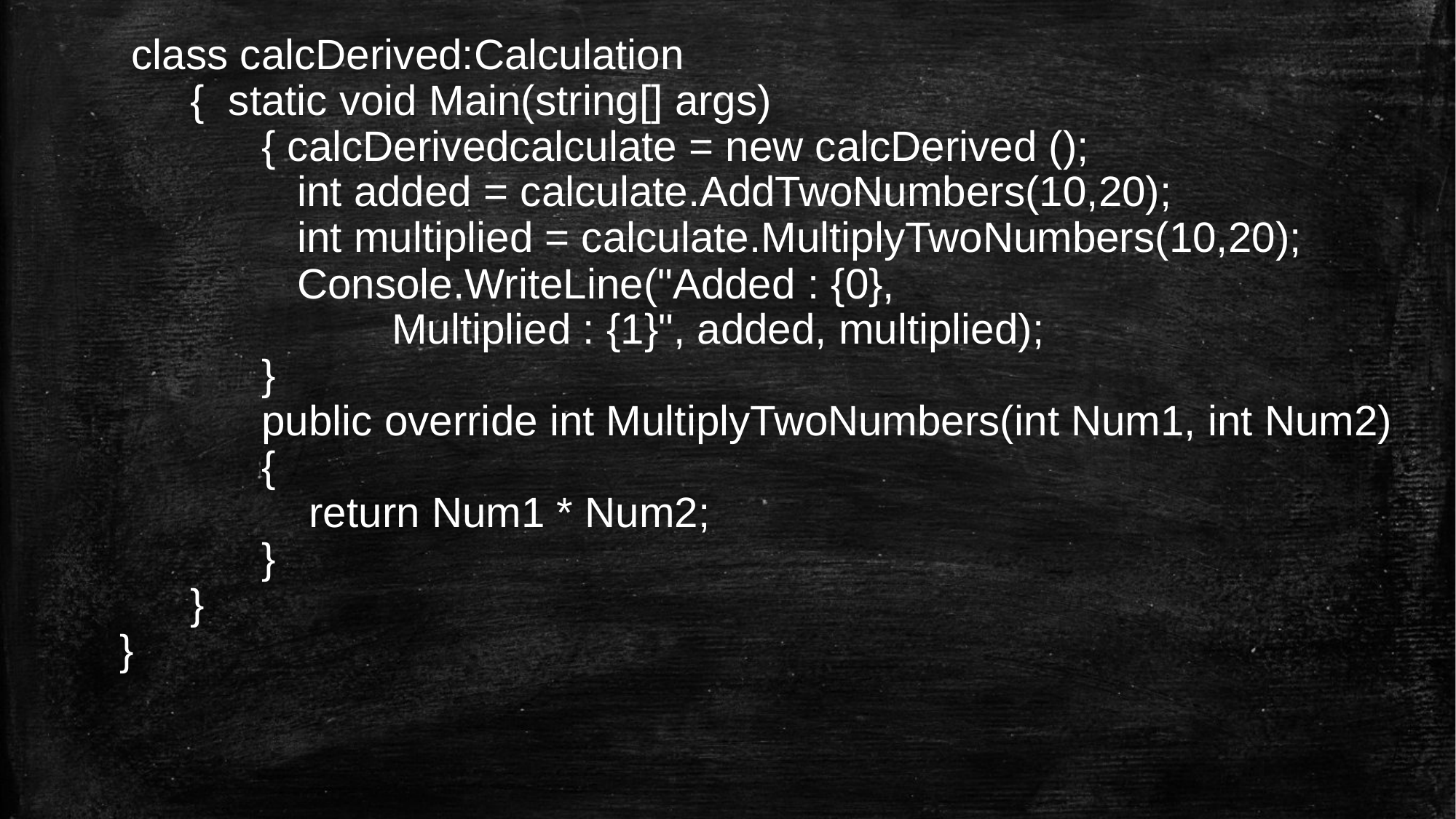

class calcDerived:Calculation
      {  static void Main(string[] args)
            { calcDerivedcalculate = new calcDerived ();
               int added = calculate.AddTwoNumbers(10,20);
               int multiplied = calculate.MultiplyTwoNumbers(10,20);
               Console.WriteLine("Added : {0},
                       Multiplied : {1}", added, multiplied);
            }
            public override int MultiplyTwoNumbers(int Num1, int Num2)
            {
                return Num1 * Num2;
            }
      }
}